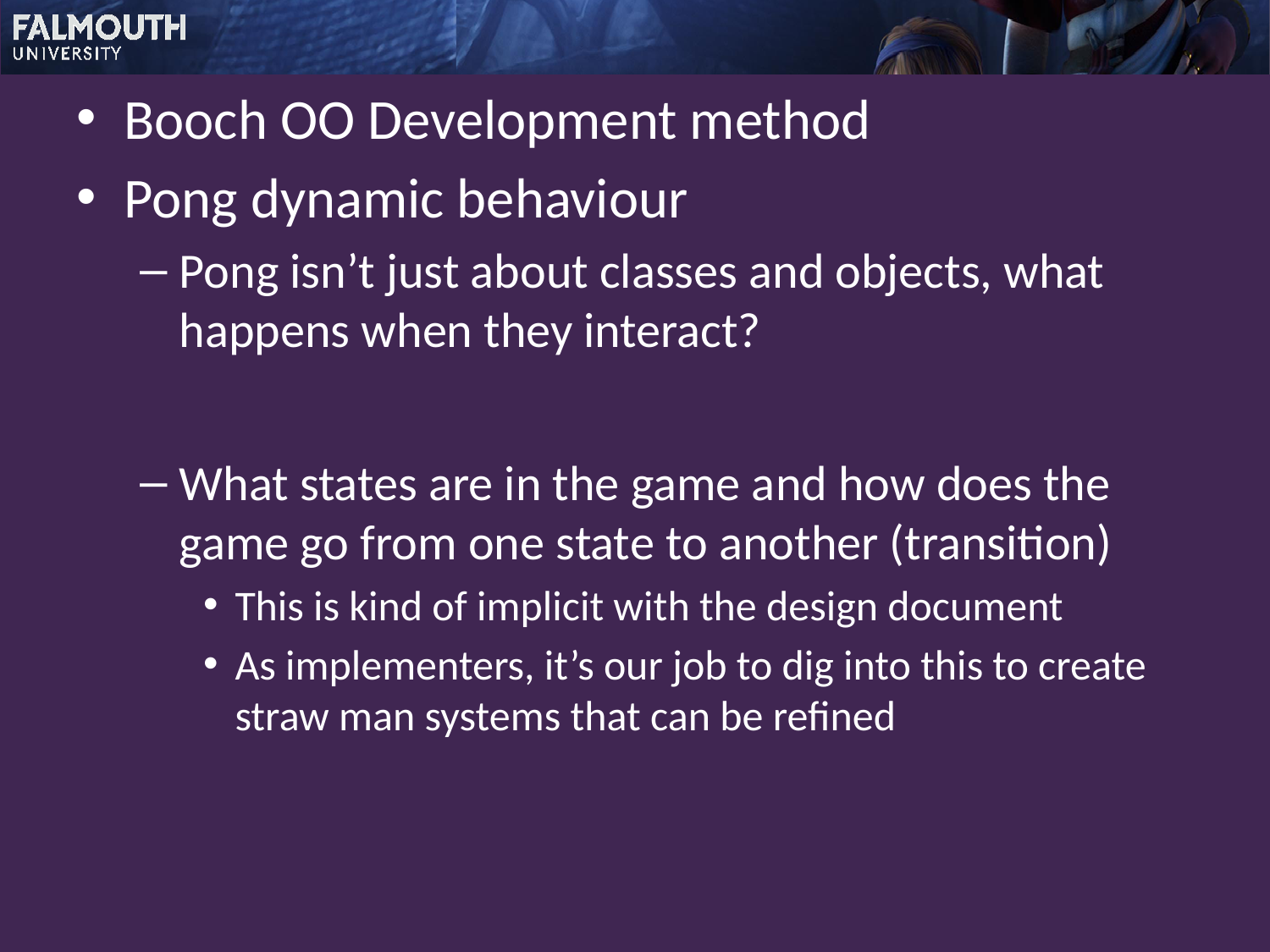

#
Booch OO Development method
Pong dynamic behaviour
Pong isn’t just about classes and objects, what happens when they interact?

What states are in the game and how does the game go from one state to another (transition)
This is kind of implicit with the design document
As implementers, it’s our job to dig into this to create straw man systems that can be refined